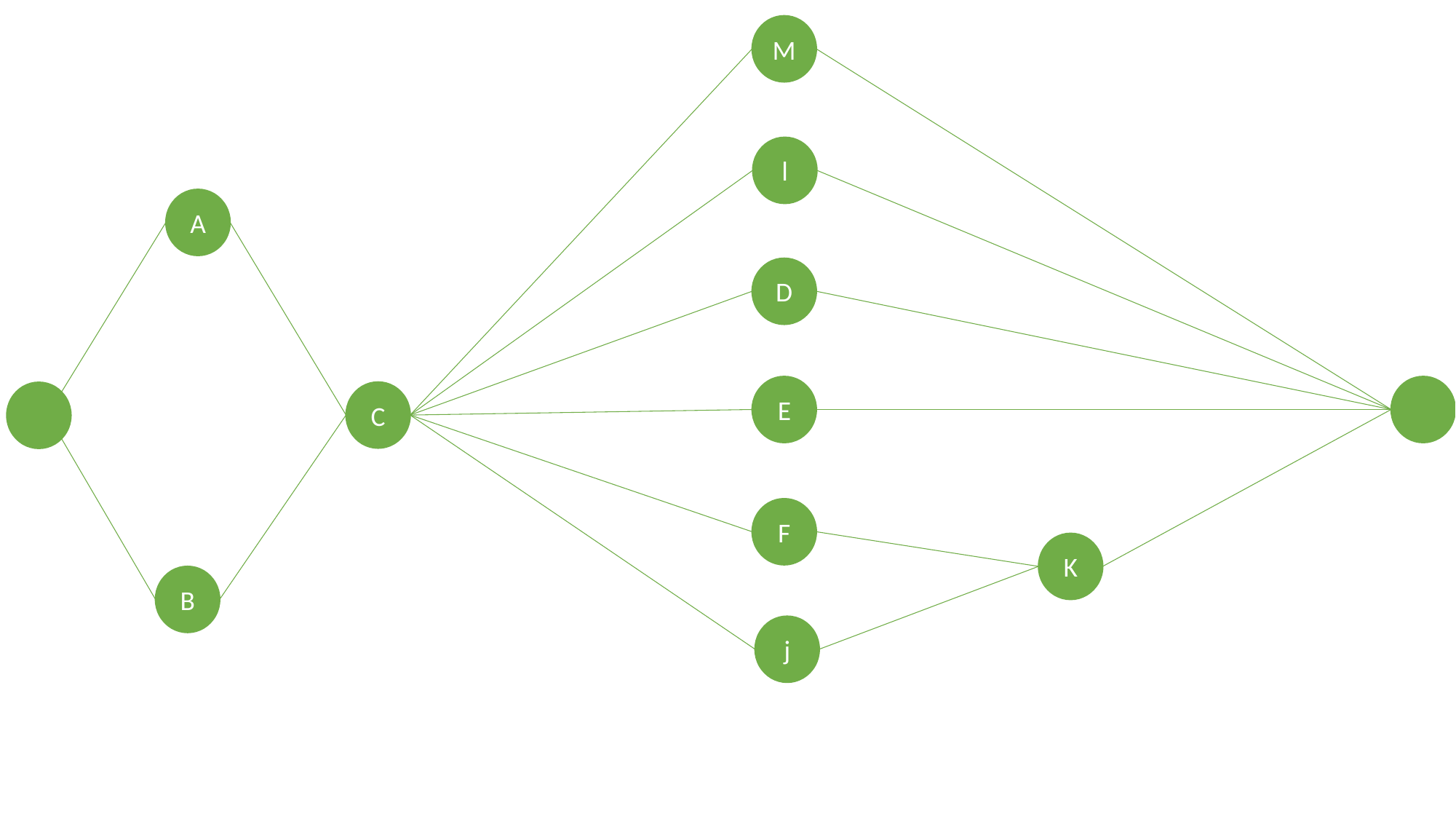

M
l
A
D
E

C

F
K
B
j